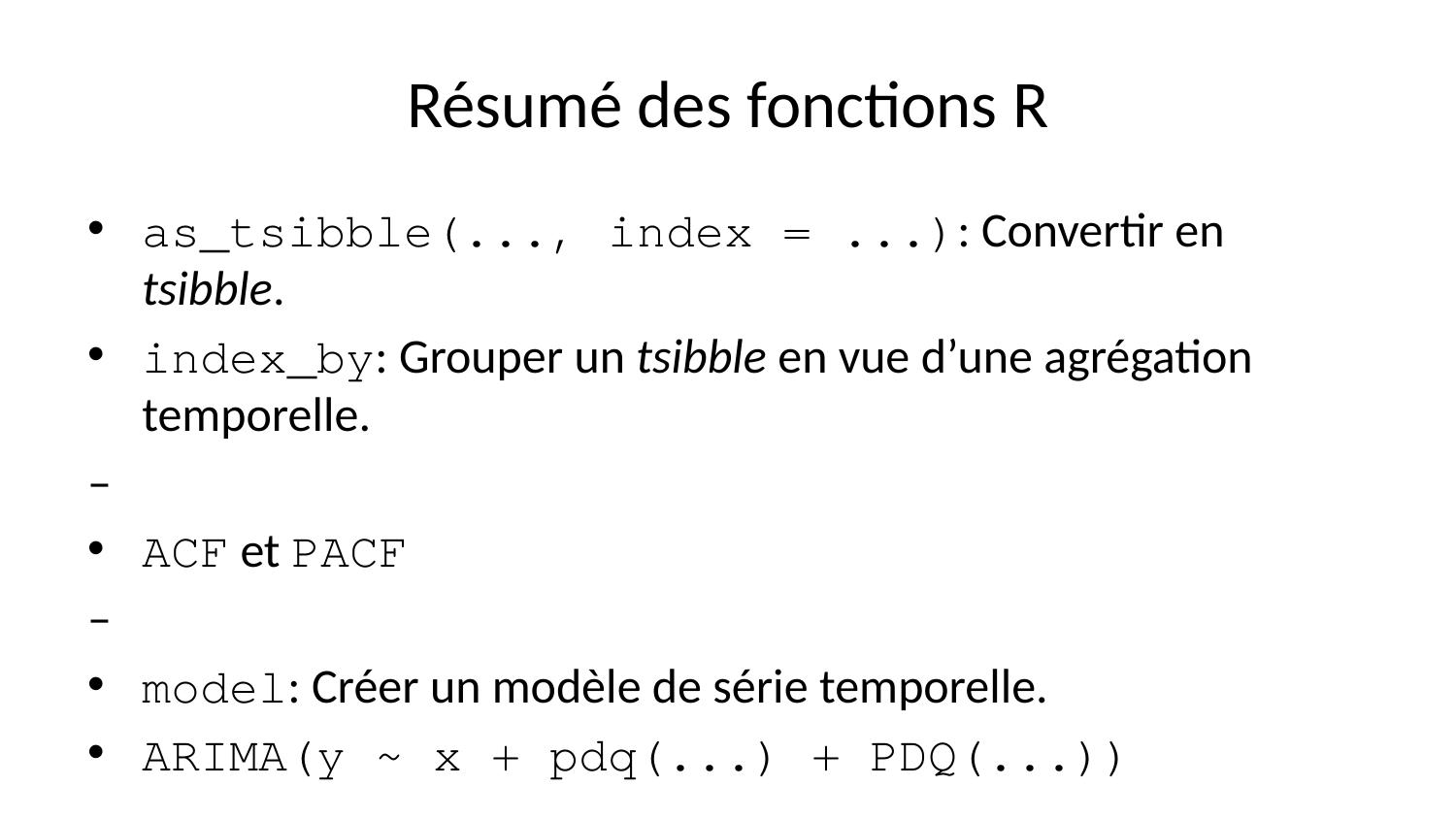

# Résumé des fonctions R
as_tsibble(..., index = ...): Convertir en tsibble.
index_by: Grouper un tsibble en vue d’une agrégation temporelle.
–
ACF et PACF
–
model: Créer un modèle de série temporelle.
ARIMA(y ~ x + pdq(...) + PDQ(...))
–
forecast(mod, h = ...) ou forecast(mod, new_data = ...)
–
Graphiques: autoplot (tsibble, ACF/PACF, forecast), gg_season et gg_subseries, gg_tsresiduals.